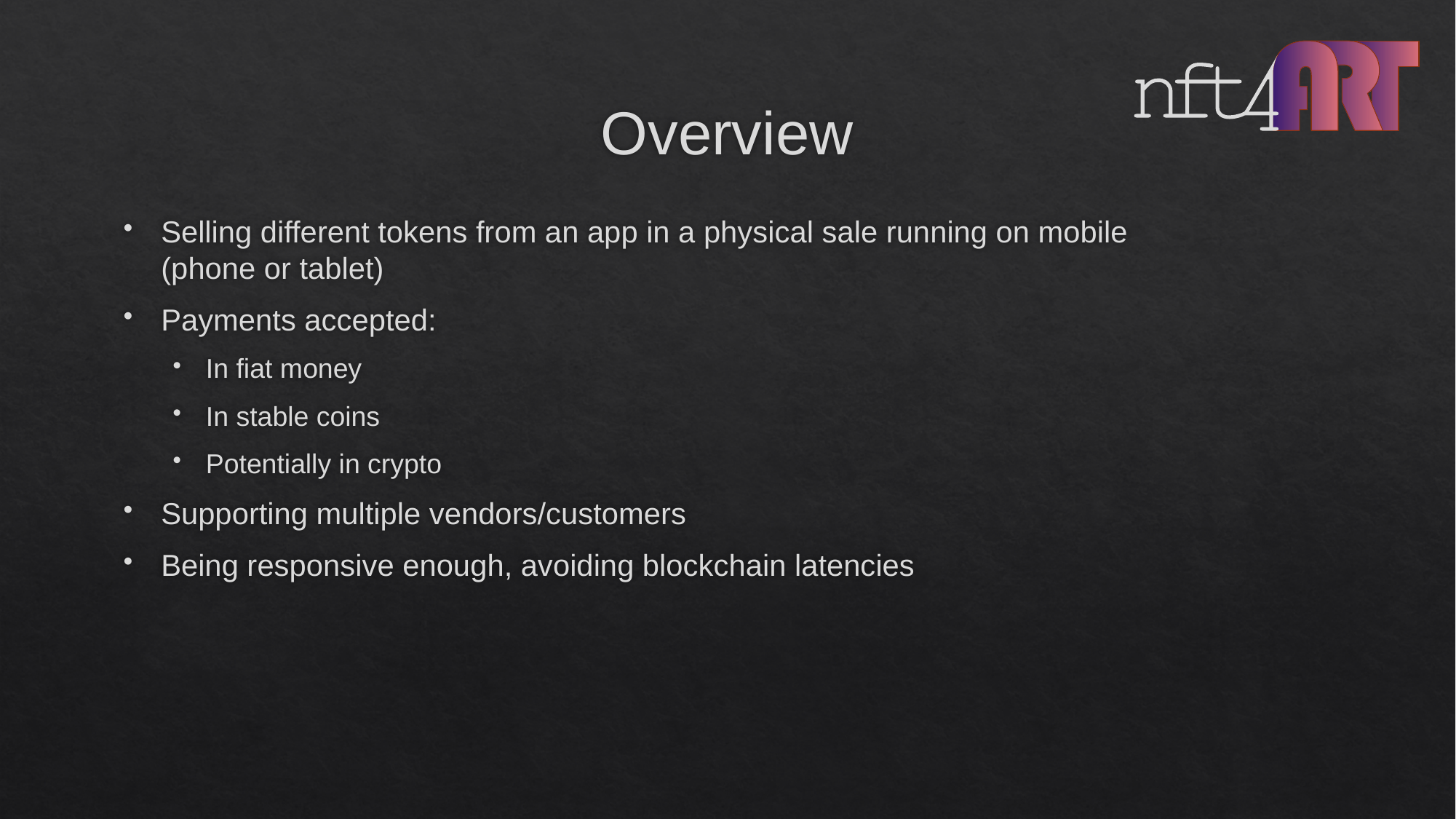

# Overview
Selling different tokens from an app in a physical sale running on mobile
(phone or tablet)
Payments accepted:
In fiat money
In stable coins
Potentially in crypto
Supporting multiple vendors/customers
Being responsive enough, avoiding blockchain latencies